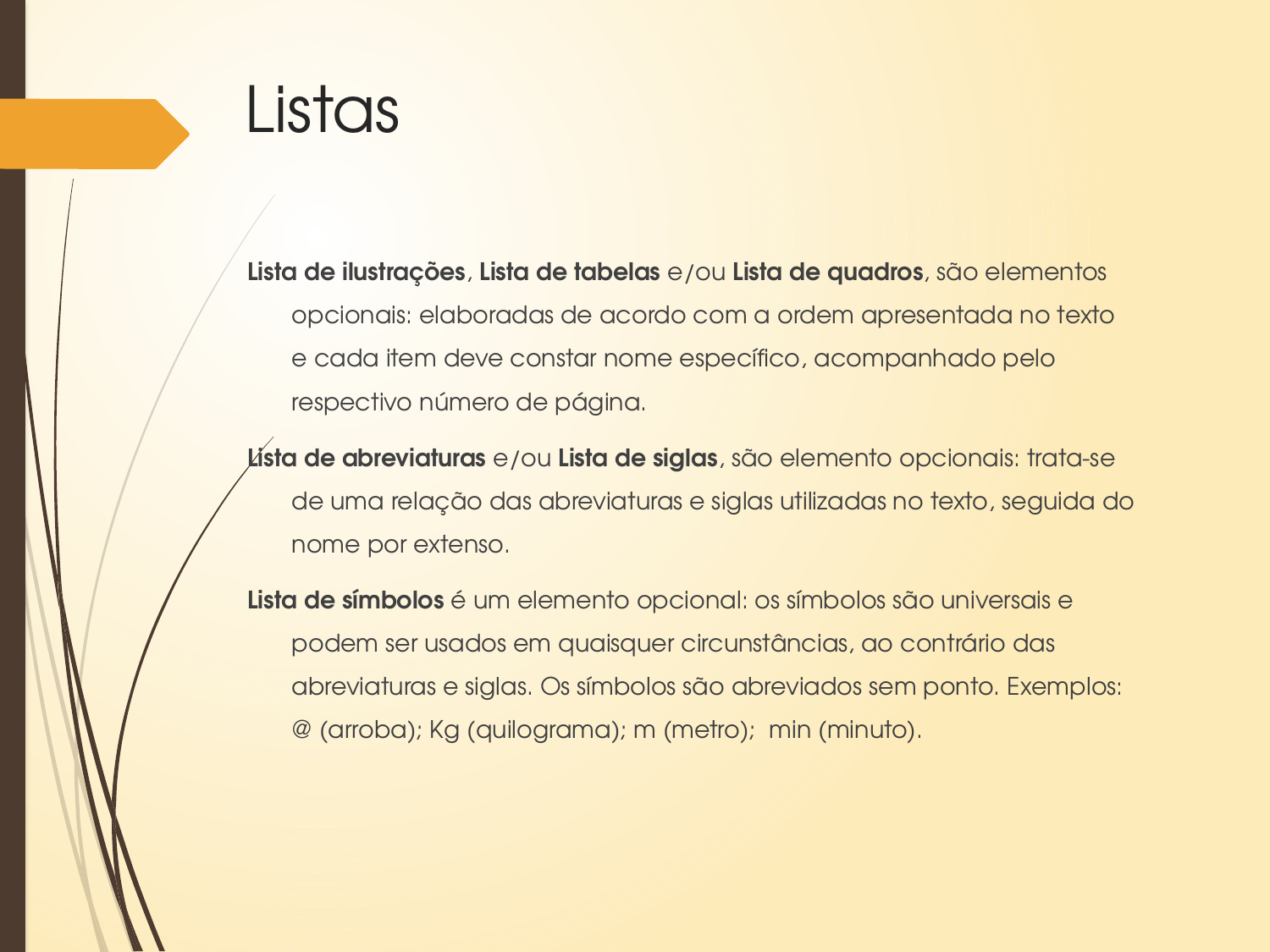

# Listas
Lista de ilustrações, Lista de tabelas e/ou Lista de quadros, são elementos opcionais: elaboradas de acordo com a ordem apresentada no texto e cada item deve constar nome específico, acompanhado pelo respectivo número de página.
Lista de abreviaturas e/ou Lista de siglas, são elemento opcionais: trata-se de uma relação das abreviaturas e siglas utilizadas no texto, seguida do nome por extenso.
Lista de símbolos é um elemento opcional: os símbolos são universais e podem ser usados em quaisquer circunstâncias, ao contrário das abreviaturas e siglas. Os símbolos são abreviados sem ponto. Exemplos: @ (arroba); Kg (quilograma); m (metro);  min (minuto).